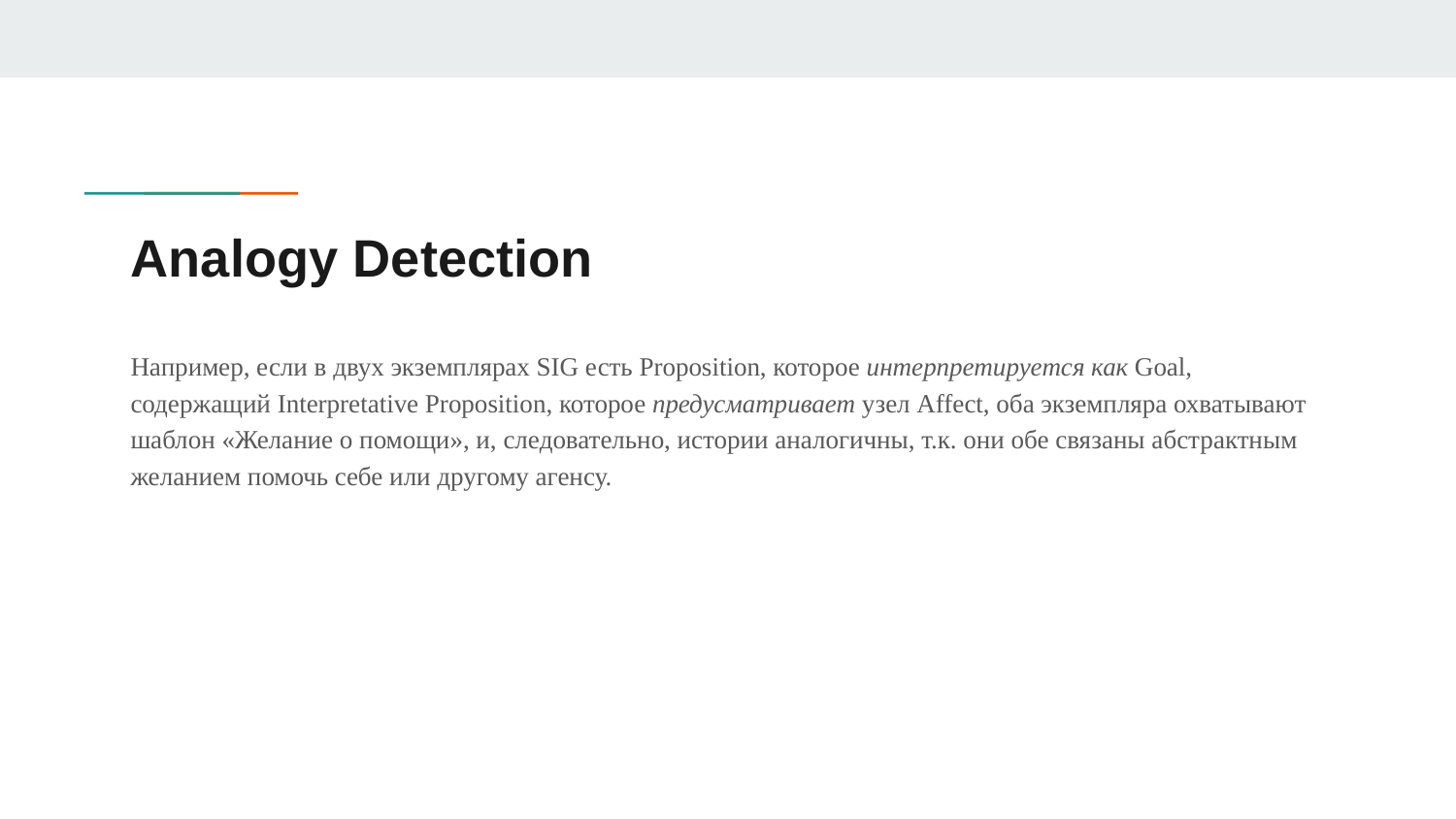

# Analogy Detection
Например, если в двух экземплярах SIG есть Proposition, которое интерпретируется как Goal, содержащий Interpretative Proposition, которое предусматривает узел Affect, оба экземпляра охватывают шаблон «Желание о помощи», и, следовательно, истории аналогичны, т.к. они обе связаны абстрактным желанием помочь себе или другому агенсу.